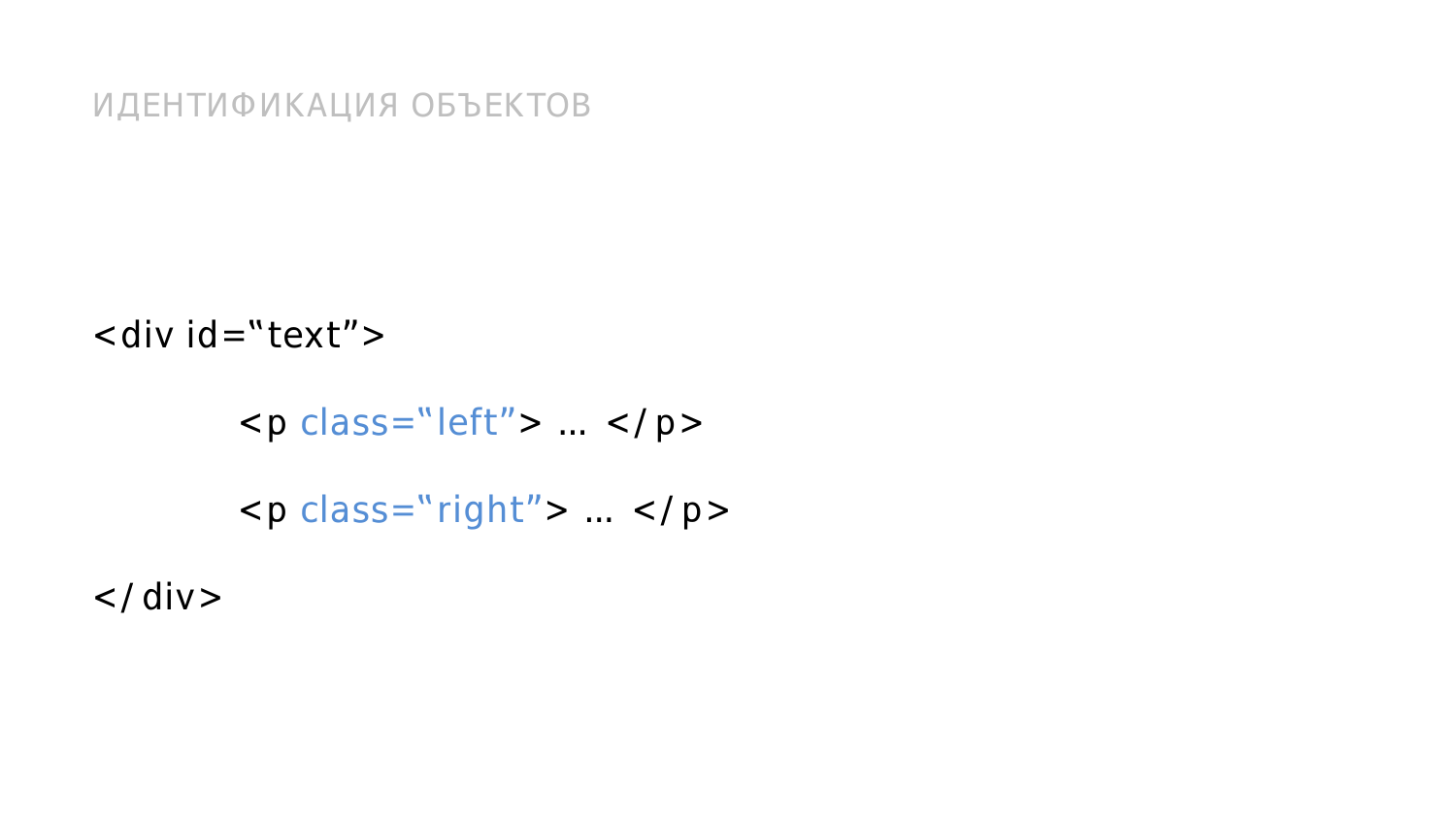

ИДЕНТИФИКАЦИЯ ОБЪЕКТОВ
<div id=“text”>
	<p class=“left”> … </p>
	<p class=“right”> … </p>
</div>